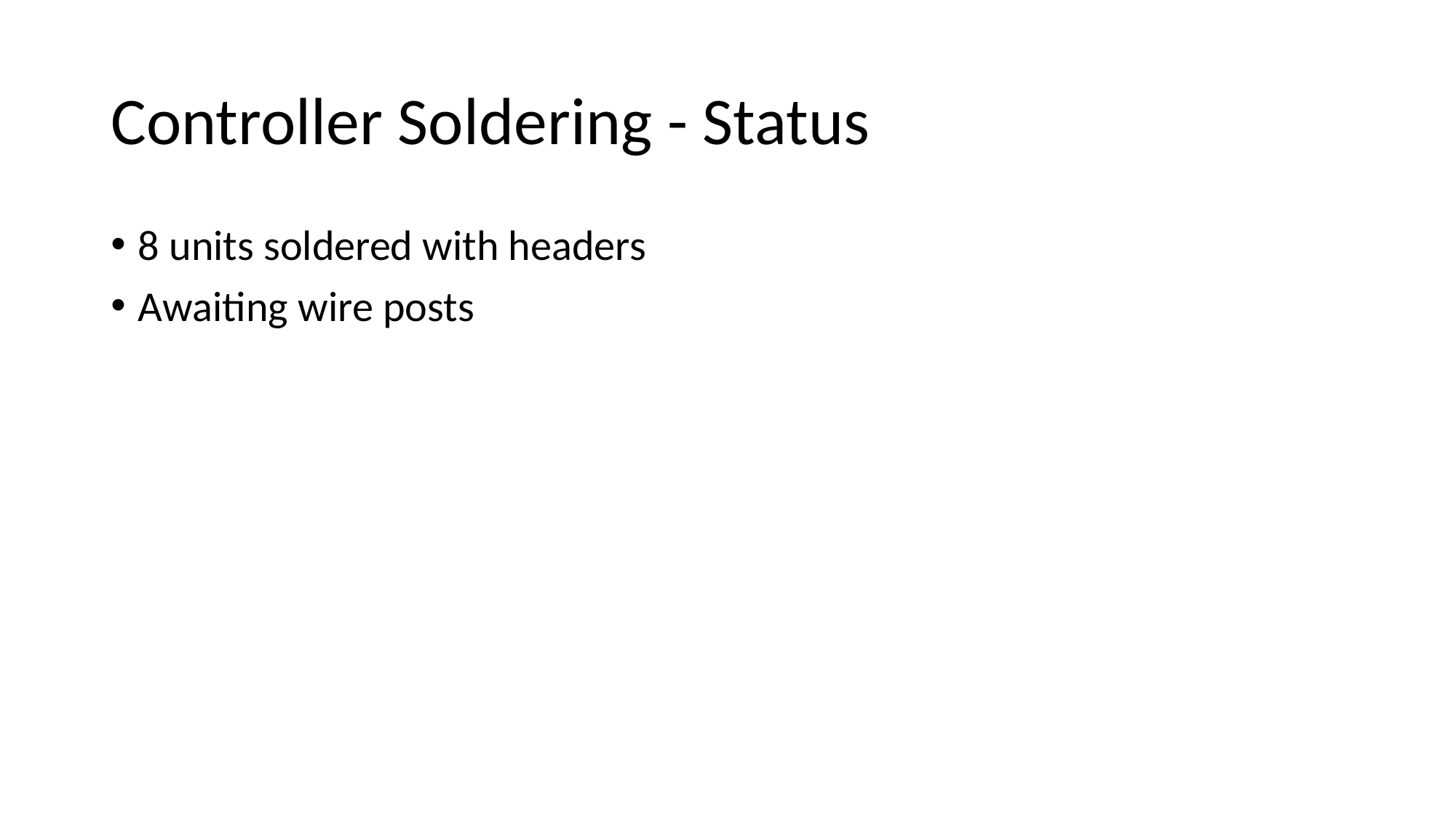

# Controller Soldering - Status
8 units soldered with headers
Awaiting wire posts